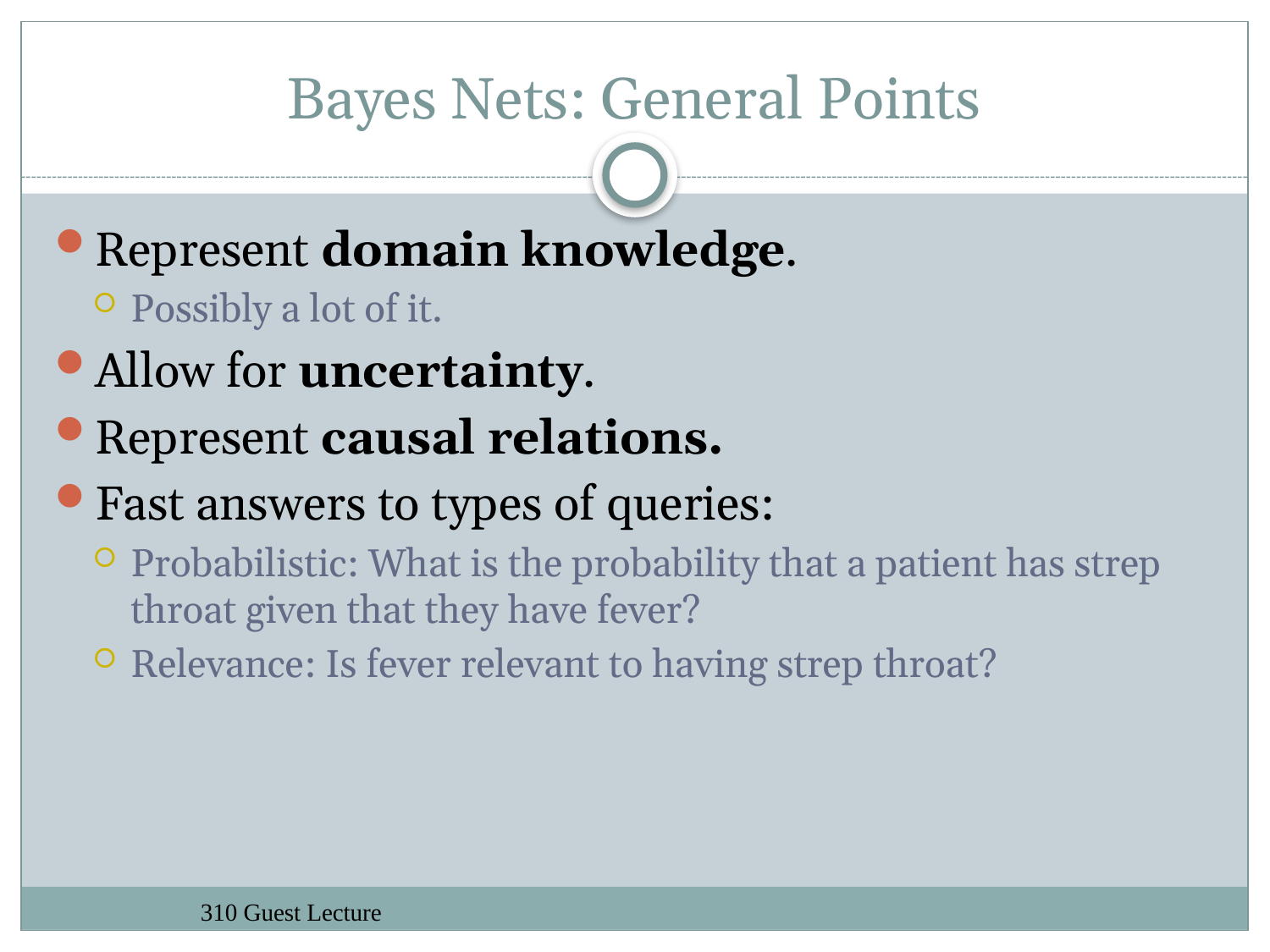

# Bayes Nets: General Points
Represent domain knowledge.
Possibly a lot of it.
Allow for uncertainty.
Represent causal relations.
Fast answers to types of queries:
Probabilistic: What is the probability that a patient has strep throat given that they have fever?
Relevance: Is fever relevant to having strep throat?
310 Guest Lecture